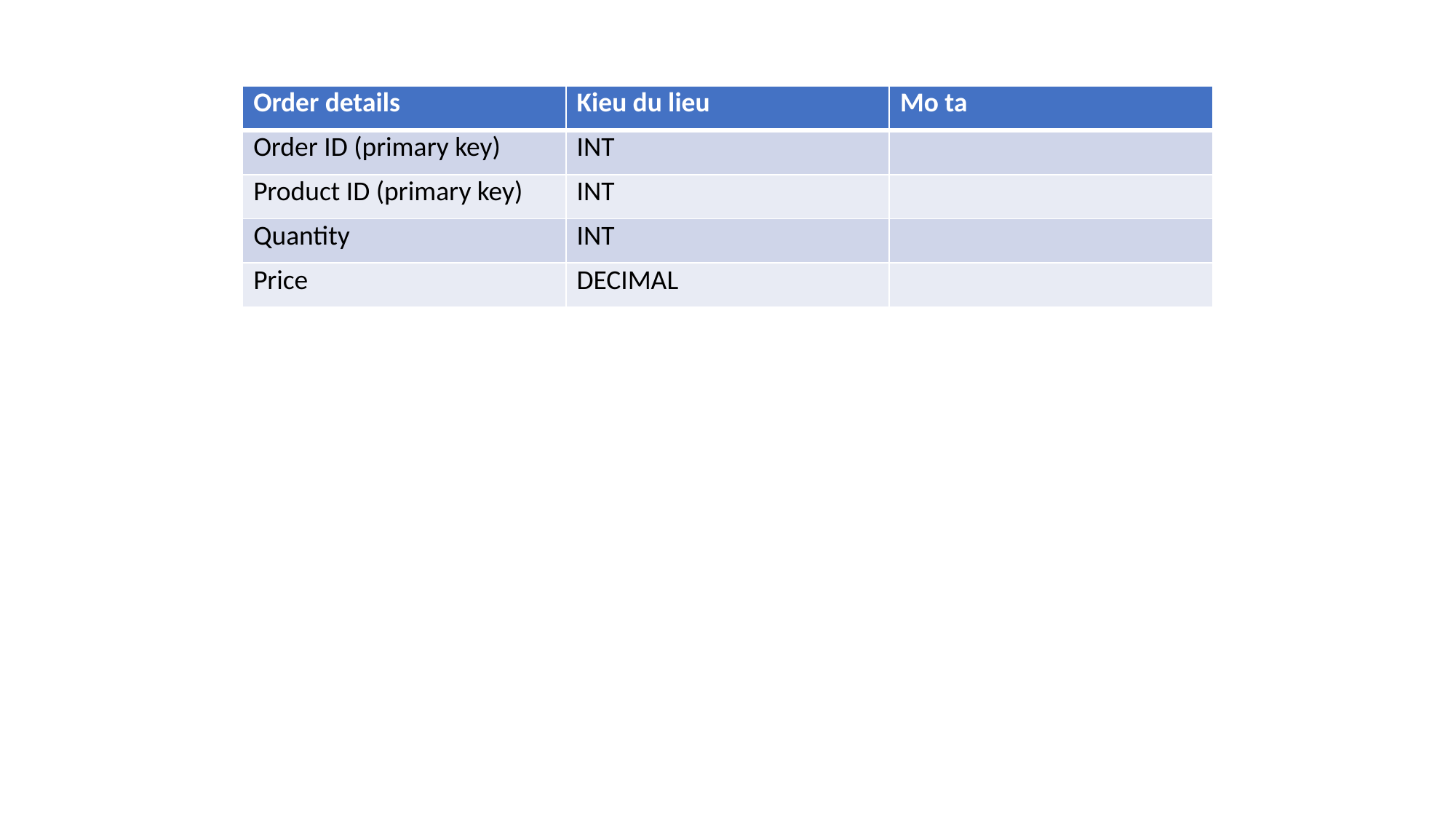

| Order details | Kieu du lieu | Mo ta |
| --- | --- | --- |
| Order ID (primary key) | INT |  |
| Product ID (primary key) | INT |  |
| Quantity | INT |  |
| Price | DECIMAL |  |